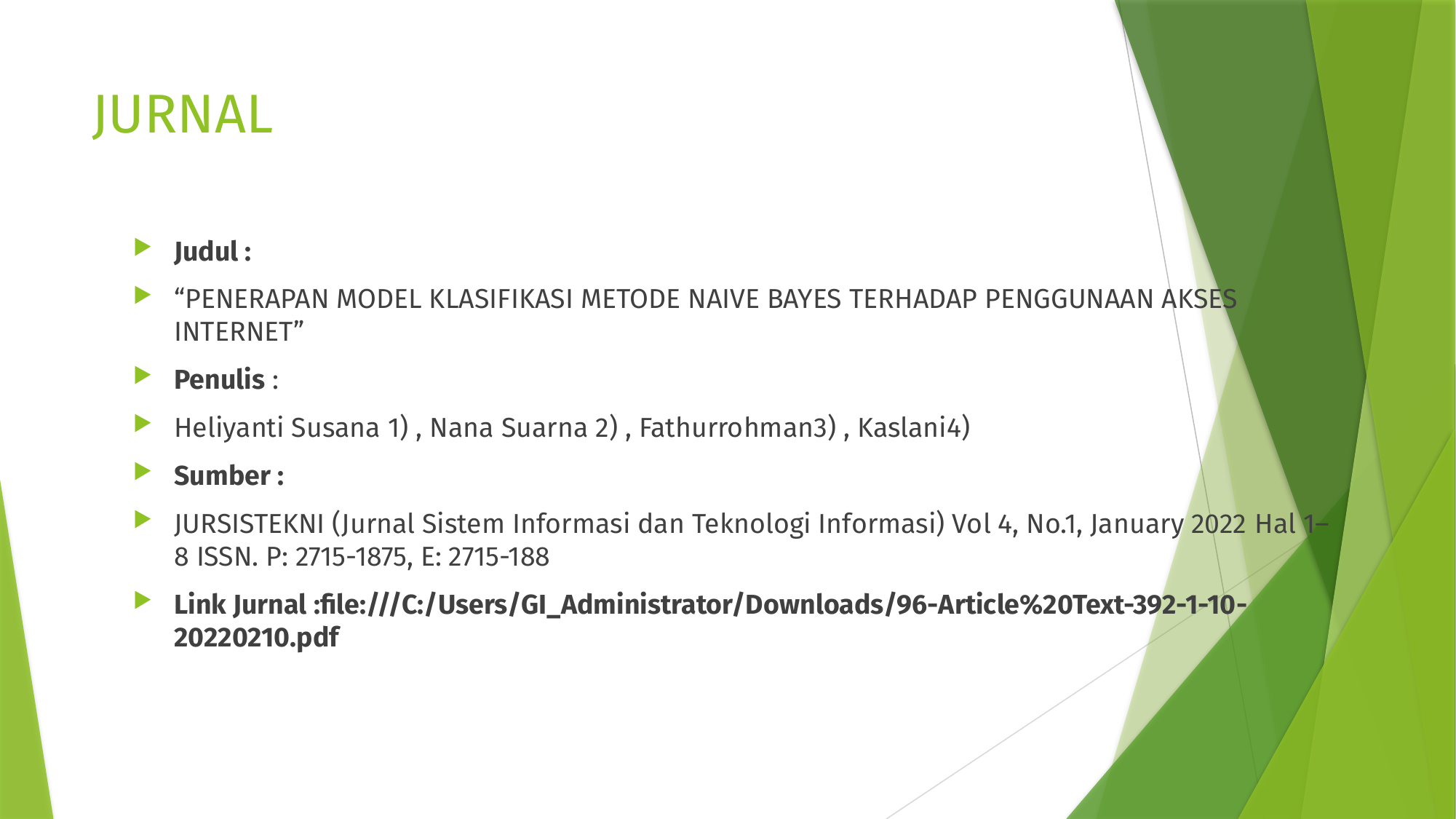

# JURNAL
Judul :
“PENERAPAN MODEL KLASIFIKASI METODE NAIVE BAYES TERHADAP PENGGUNAAN AKSES INTERNET”
Penulis :
Heliyanti Susana 1) , Nana Suarna 2) , Fathurrohman3) , Kaslani4)
Sumber :
JURSISTEKNI (Jurnal Sistem Informasi dan Teknologi Informasi) Vol 4, No.1, January 2022 Hal 1– 8 ISSN. P: 2715-1875, E: 2715-188
Link Jurnal :file:///C:/Users/GI_Administrator/Downloads/96-Article%20Text-392-1-10-20220210.pdf